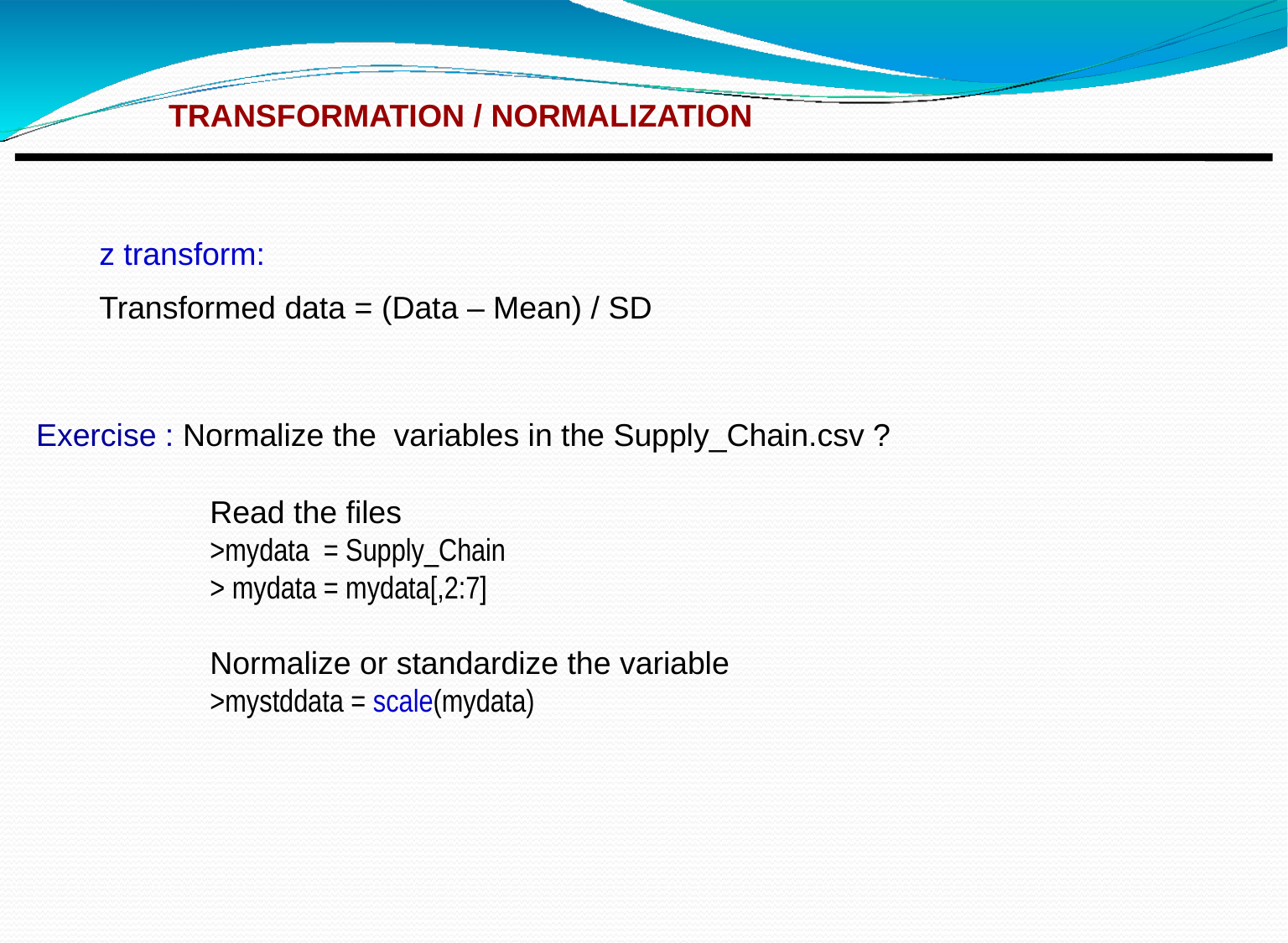

TRANSFORMATION / NORMALIZATION

	z transform:
	Transformed data = (Data – Mean) / SD

 Exercise : Normalize the  variables in the Supply_Chain.csv ?
Read the files
>mydata  = Supply_Chain
> mydata = mydata[,2:7]

Normalize or standardize the variable
>mystddata = scale(mydata)